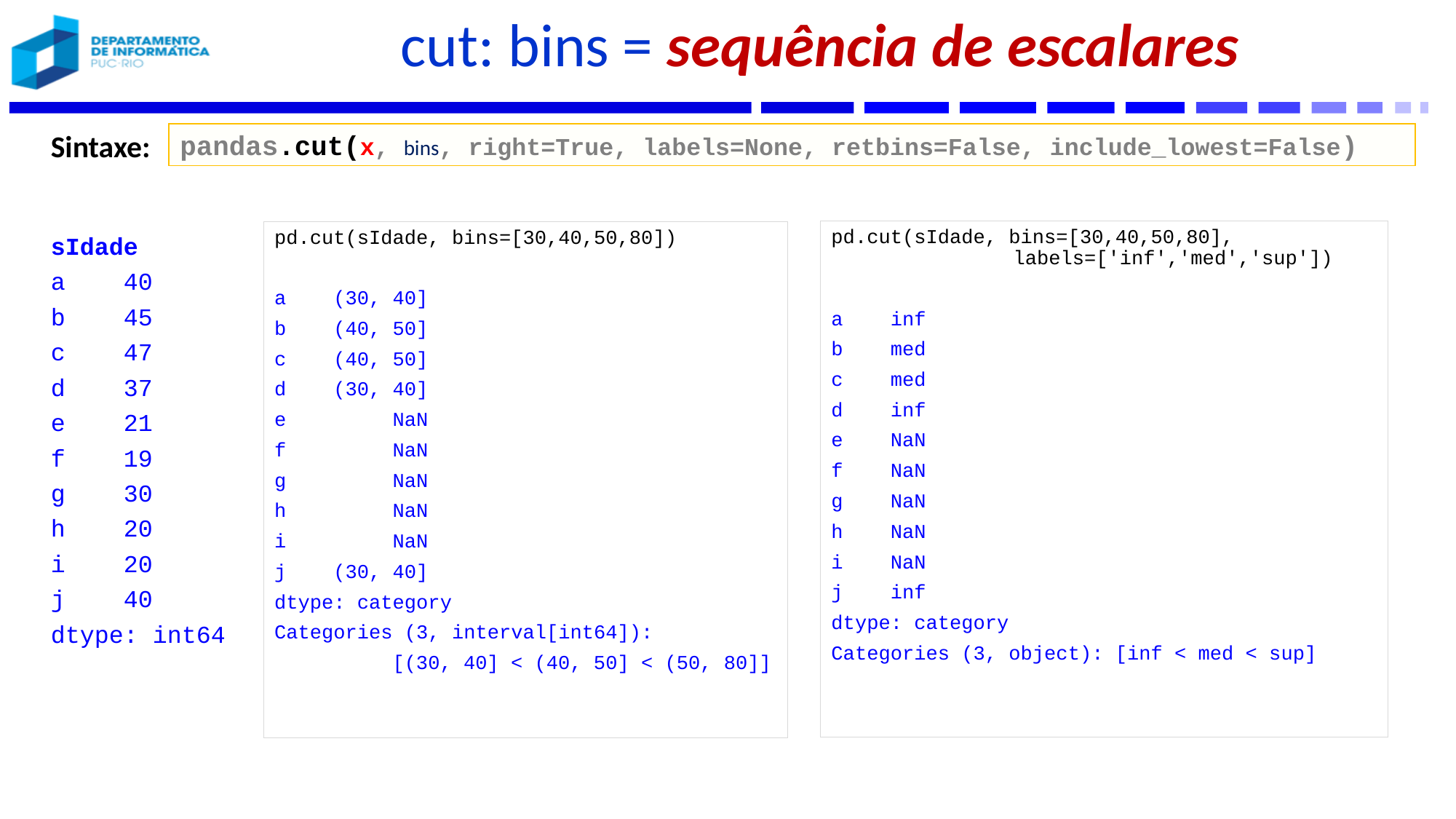

# cut: bins = sequência de escalares
Sintaxe:
pandas.cut(x, bins, right=True, labels=None, retbins=False, include_lowest=False)
pd.cut(sIdade, bins=[30,40,50,80], 	    labels=['inf','med','sup'])

a    inf
b    med
c    med
d    inf
e    NaN
f    NaN
g    NaN
h    NaN
i    NaN
j    inf
dtype: category
Categories (3, object): [inf < med < sup]
pd.cut(sIdade, bins=[30,40,50,80])

a    (30, 40]
b    (40, 50]
c    (40, 50]
d    (30, 40]
e         NaN
f         NaN
g         NaN
h         NaN
i         NaN
j    (30, 40]
dtype: category
Categories (3, interval[int64]):
          [(30, 40] < (40, 50] < (50, 80]]
sIdade
a    40
b    45
c    47
d    37
e    21
f    19
g    30
h    20
i    20
j    40
dtype: int64